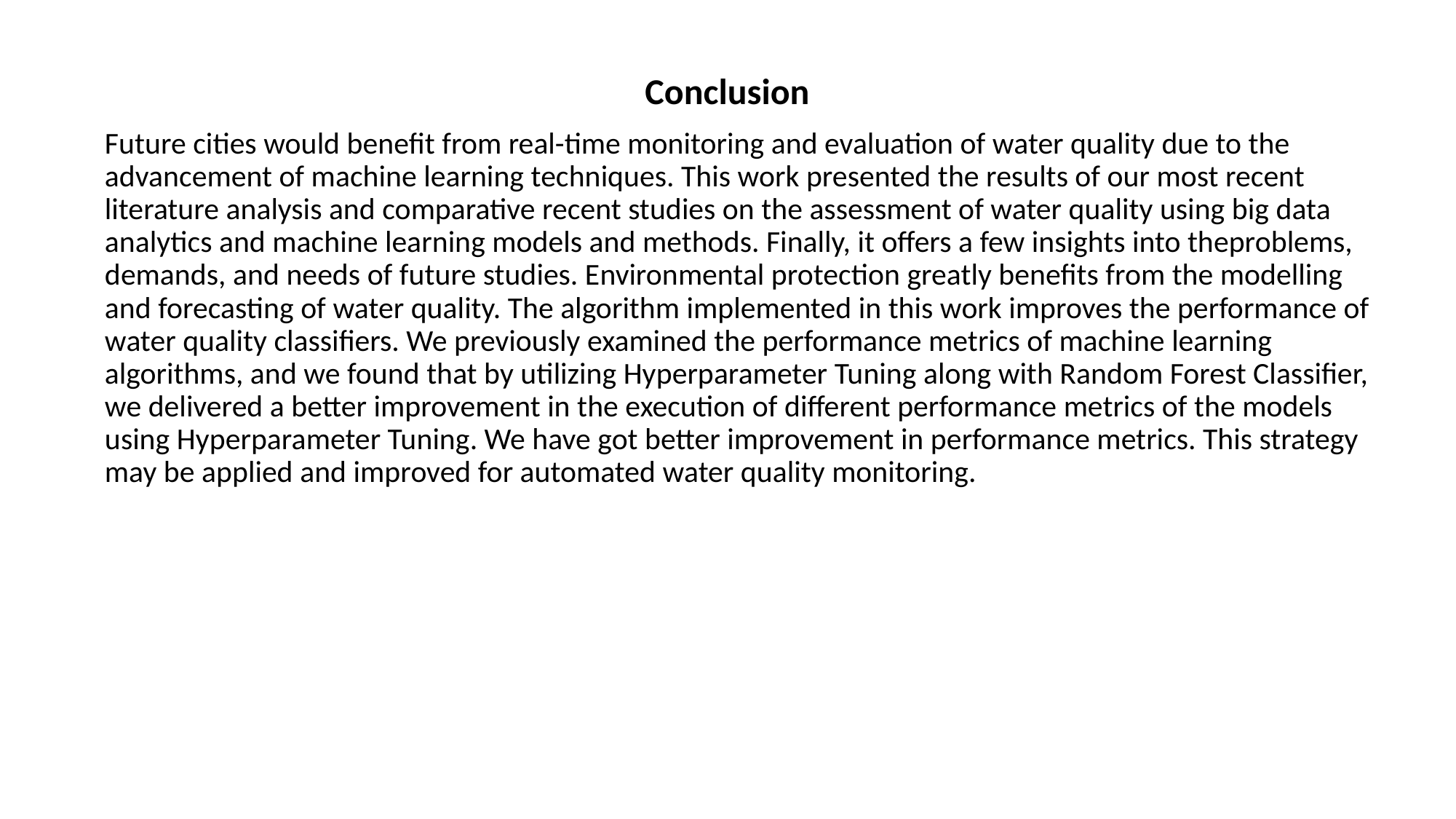

Conclusion
Future cities would benefit from real-time monitoring and evaluation of water quality due to the advancement of machine learning techniques. This work presented the results of our most recent literature analysis and comparative recent studies on the assessment of water quality using big data analytics and machine learning models and methods. Finally, it offers a few insights into theproblems, demands, and needs of future studies. Environmental protection greatly benefits from the modelling and forecasting of water quality. The algorithm implemented in this work improves the performance of water quality classifiers. We previously examined the performance metrics of machine learning algorithms, and we found that by utilizing Hyperparameter Tuning along with Random Forest Classifier, we delivered a better improvement in the execution of different performance metrics of the models using Hyperparameter Tuning. We have got better improvement in performance metrics. This strategy may be applied and improved for automated water quality monitoring.